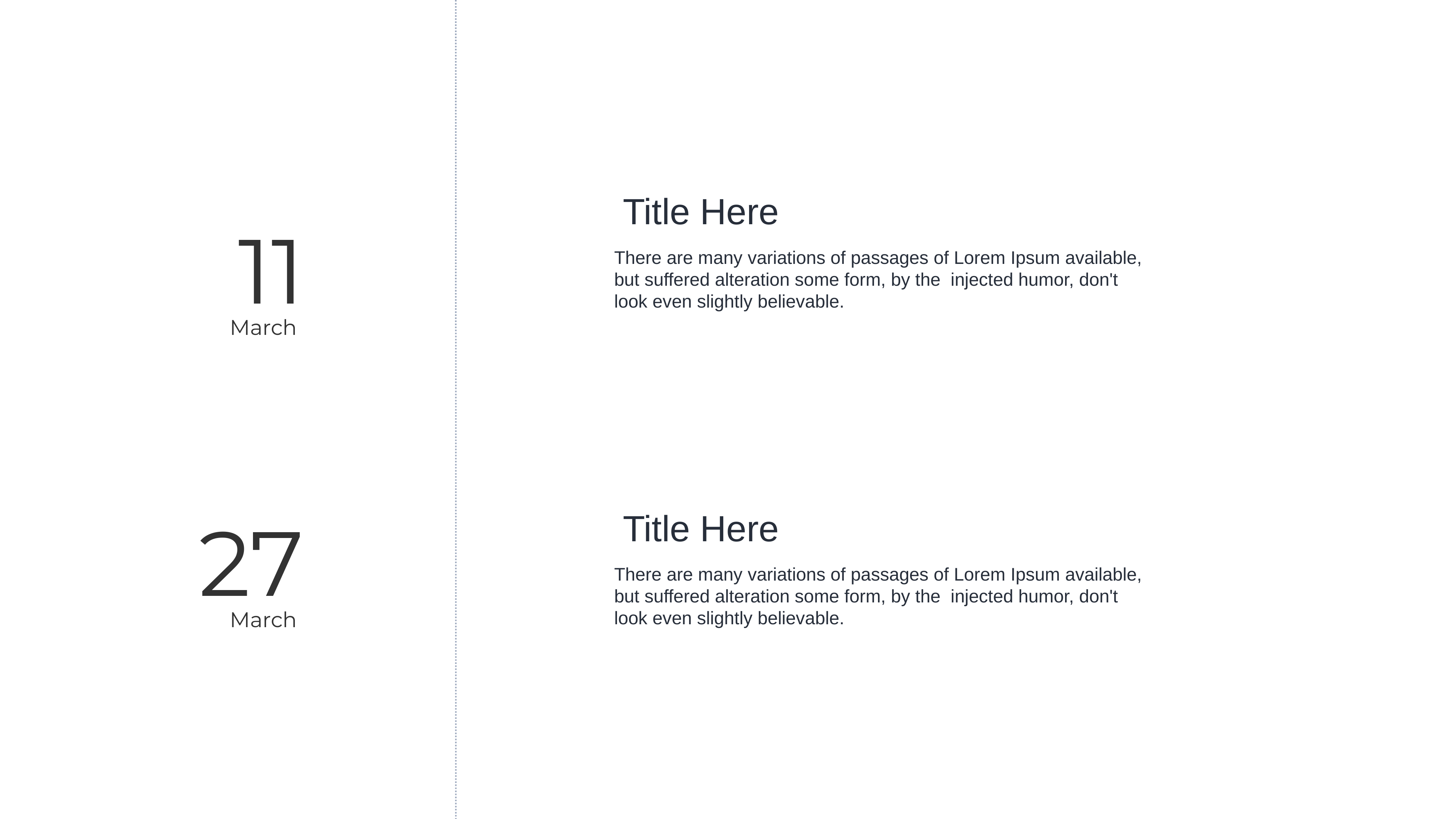

Title Here
11
There are many variations of passages of Lorem Ipsum available, but suffered alteration some form, by the  injected humor, don't look even slightly believable.
March

27
Title Here
There are many variations of passages of Lorem Ipsum available, but suffered alteration some form, by the  injected humor, don't look even slightly believable.
March